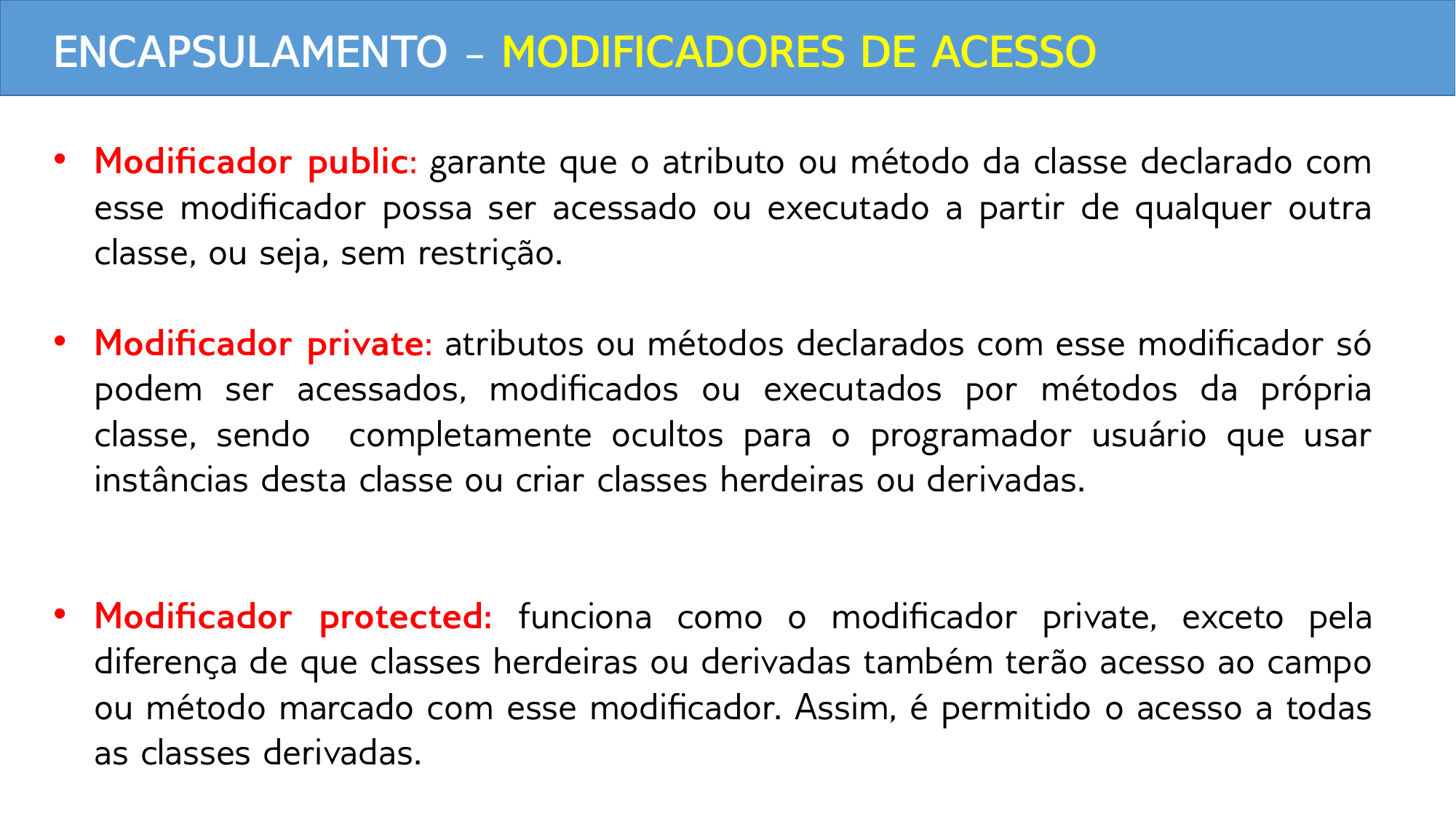

ENCAPSULAMENTO – MODIFICADORES DE ACESSO
Modificador public: garante que o atributo ou método da classe declarado com esse modificador possa ser acessado ou executado a partir de qualquer outra classe, ou seja, sem restrição.

Modificador private: atributos ou métodos declarados com esse modificador só podem ser acessados, modificados ou executados por métodos da própria classe, sendo  completamente ocultos para o programador usuário que usar instâncias desta classe ou criar classes herdeiras ou derivadas.

Modificador protected: funciona como o modificador private, exceto pela diferença de que classes herdeiras ou derivadas também terão acesso ao campo ou método marcado com esse modificador. Assim, é permitido o acesso a todas as classes derivadas.